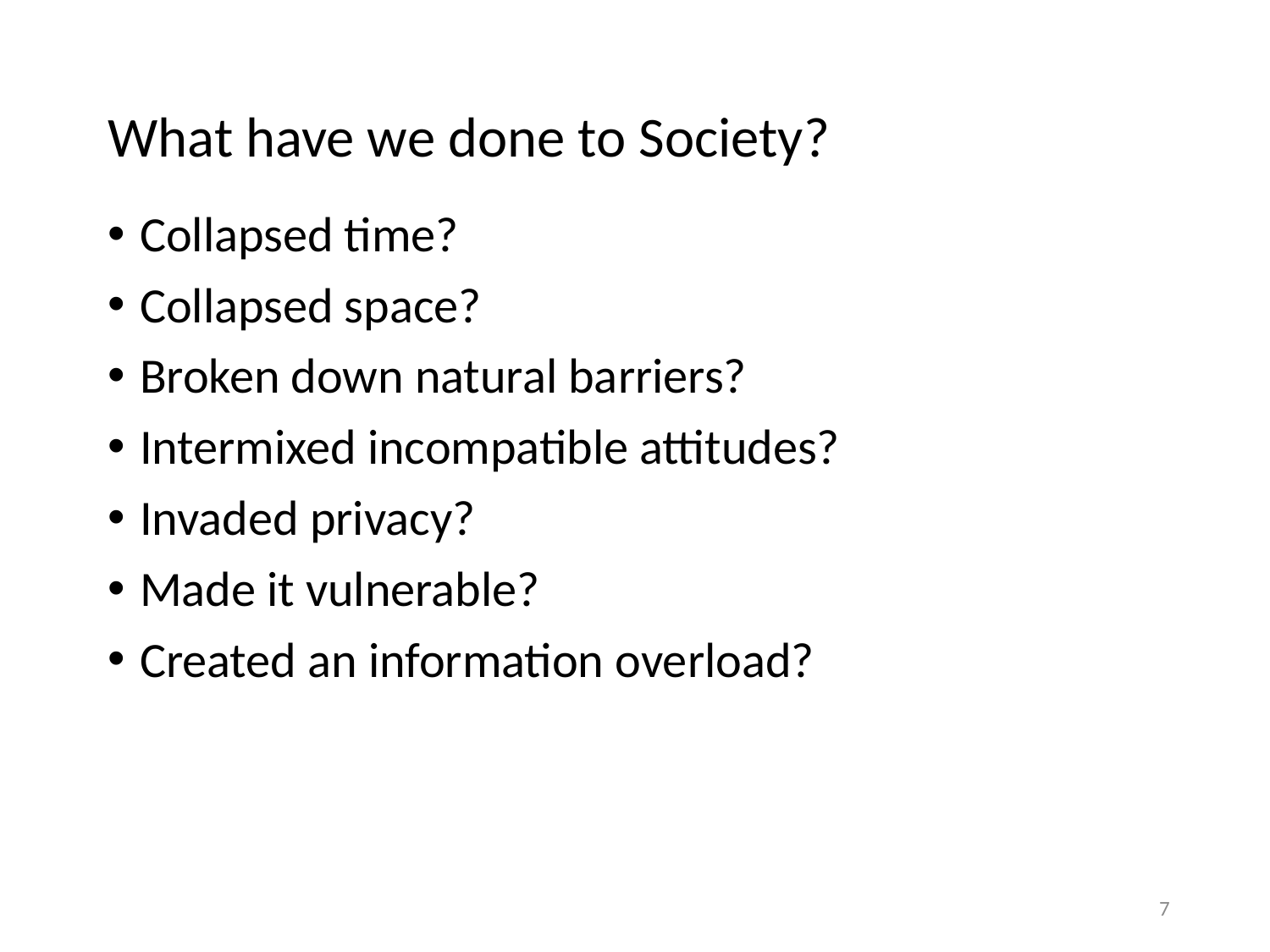

# What have we done to Society?
Collapsed time?
Collapsed space?
Broken down natural barriers?
Intermixed incompatible attitudes?
Invaded privacy?
Made it vulnerable?
Created an information overload?

7